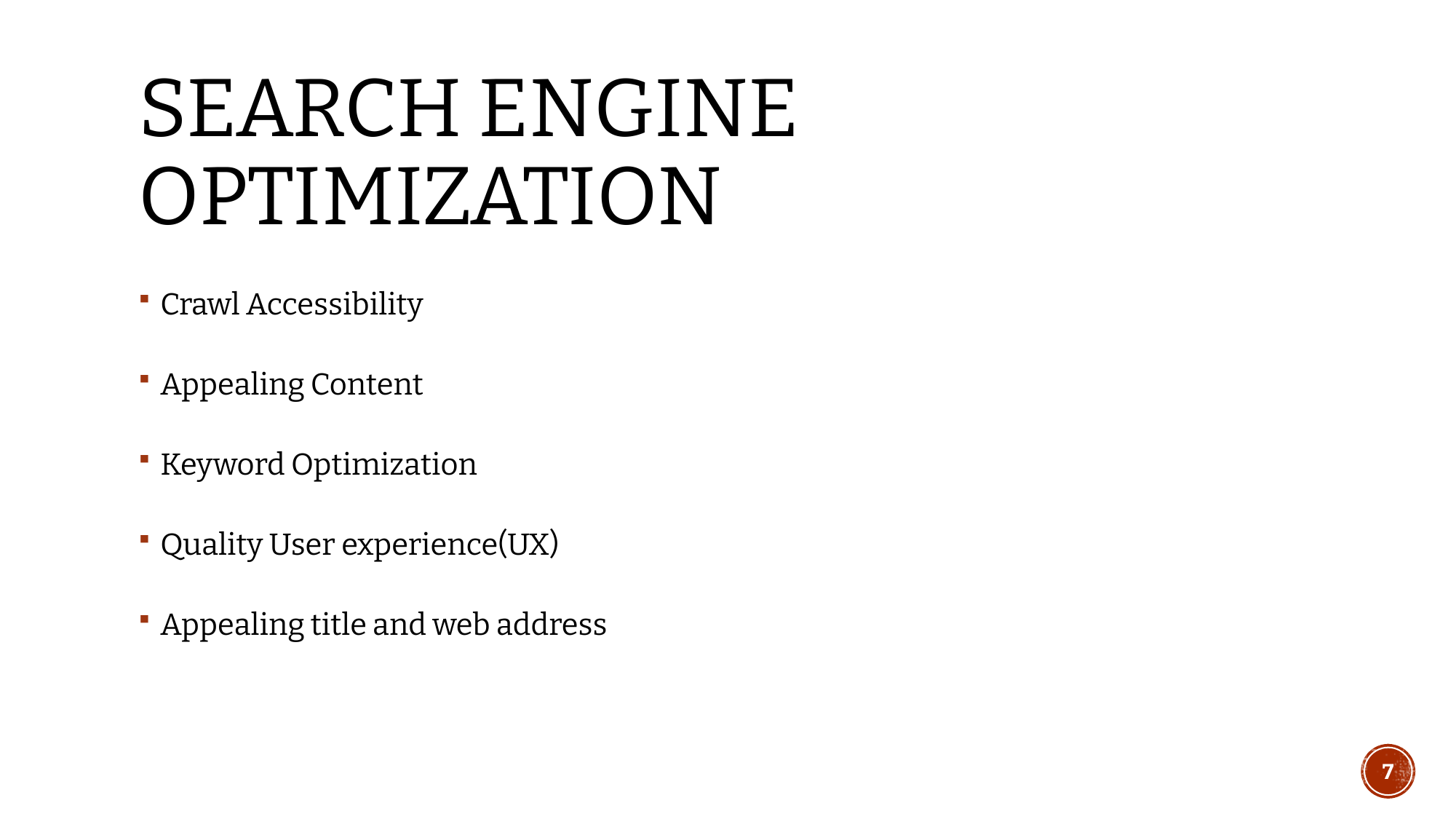

# Search Engine Optimization
Crawl Accessibility
Appealing Content
Keyword Optimization
Quality User experience(UX)
Appealing title and web address
7